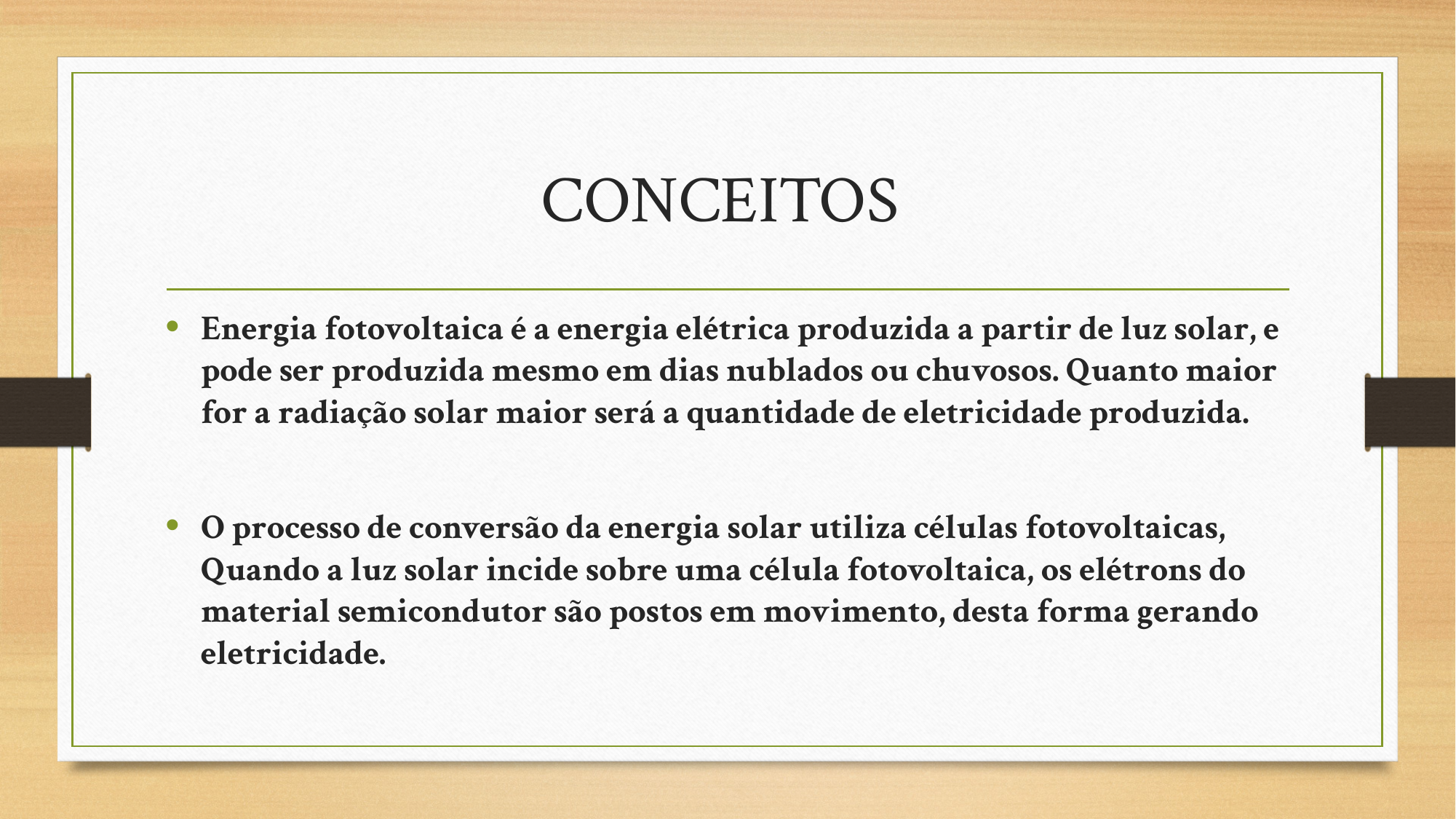

# CONCEITOS
Energia fotovoltaica é a energia elétrica produzida a partir de luz solar, e pode ser produzida mesmo em dias nublados ou chuvosos. Quanto maior for a radiação solar maior será a quantidade de eletricidade produzida.

O processo de conversão da energia solar utiliza células fotovoltaicas, Quando a luz solar incide sobre uma célula fotovoltaica, os elétrons do material semicondutor são postos em movimento, desta forma gerando eletricidade.